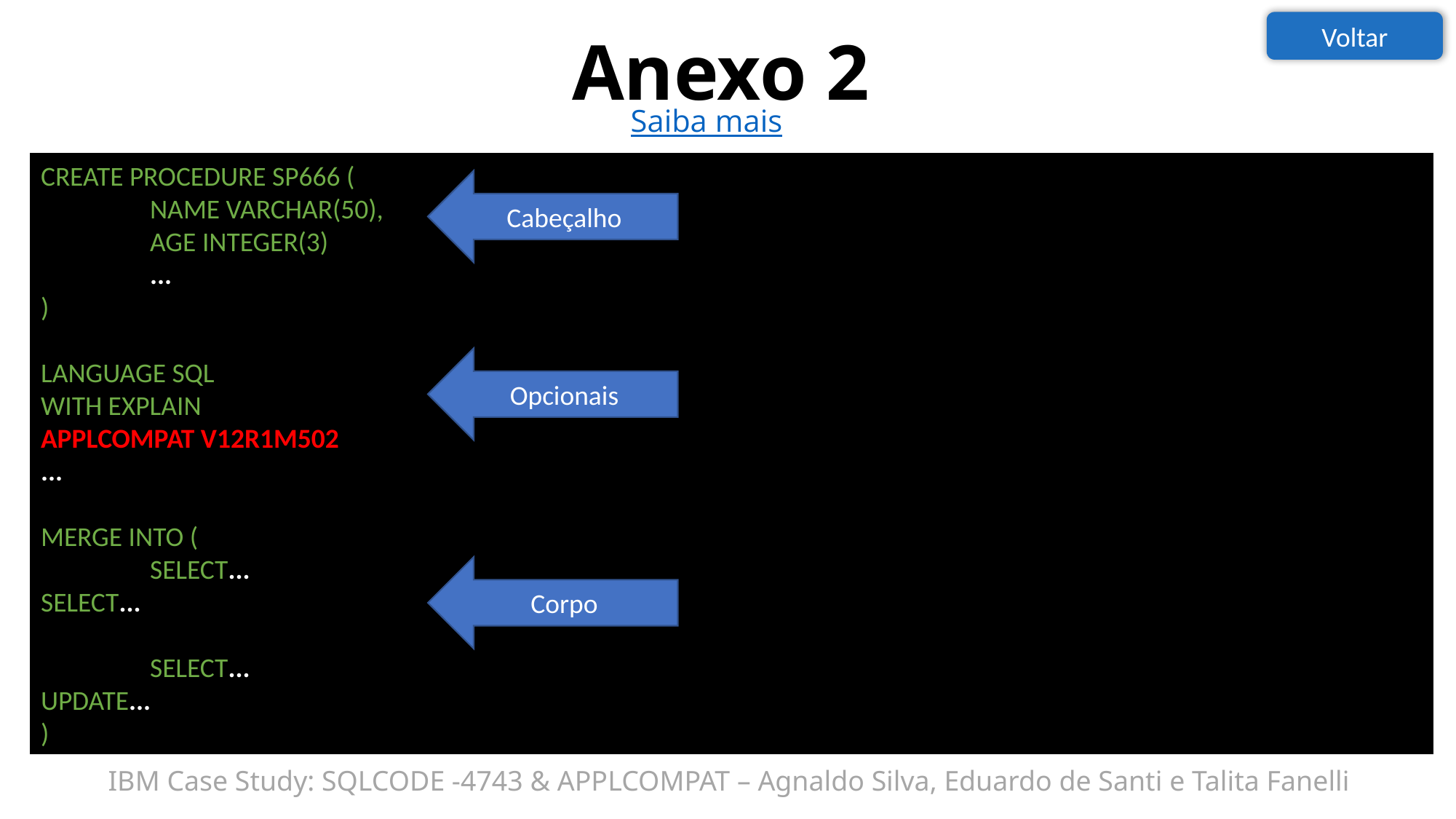

Voltar
Anexo 2
Saiba mais
CREATE PROCEDURE SP666 (
	NAME VARCHAR(50),
	AGE INTEGER(3)
	...
)

LANGUAGE SQL
WITH EXPLAIN
APPLCOMPAT V12R1M502
...

MERGE INTO (
	SELECT...
SELECT...

	SELECT...
UPDATE...
)
Cabeçalho
Opcionais
Corpo
IBM Case Study: SQLCODE -4743 & APPLCOMPAT – Agnaldo Silva, Eduardo de Santi e Talita Fanelli